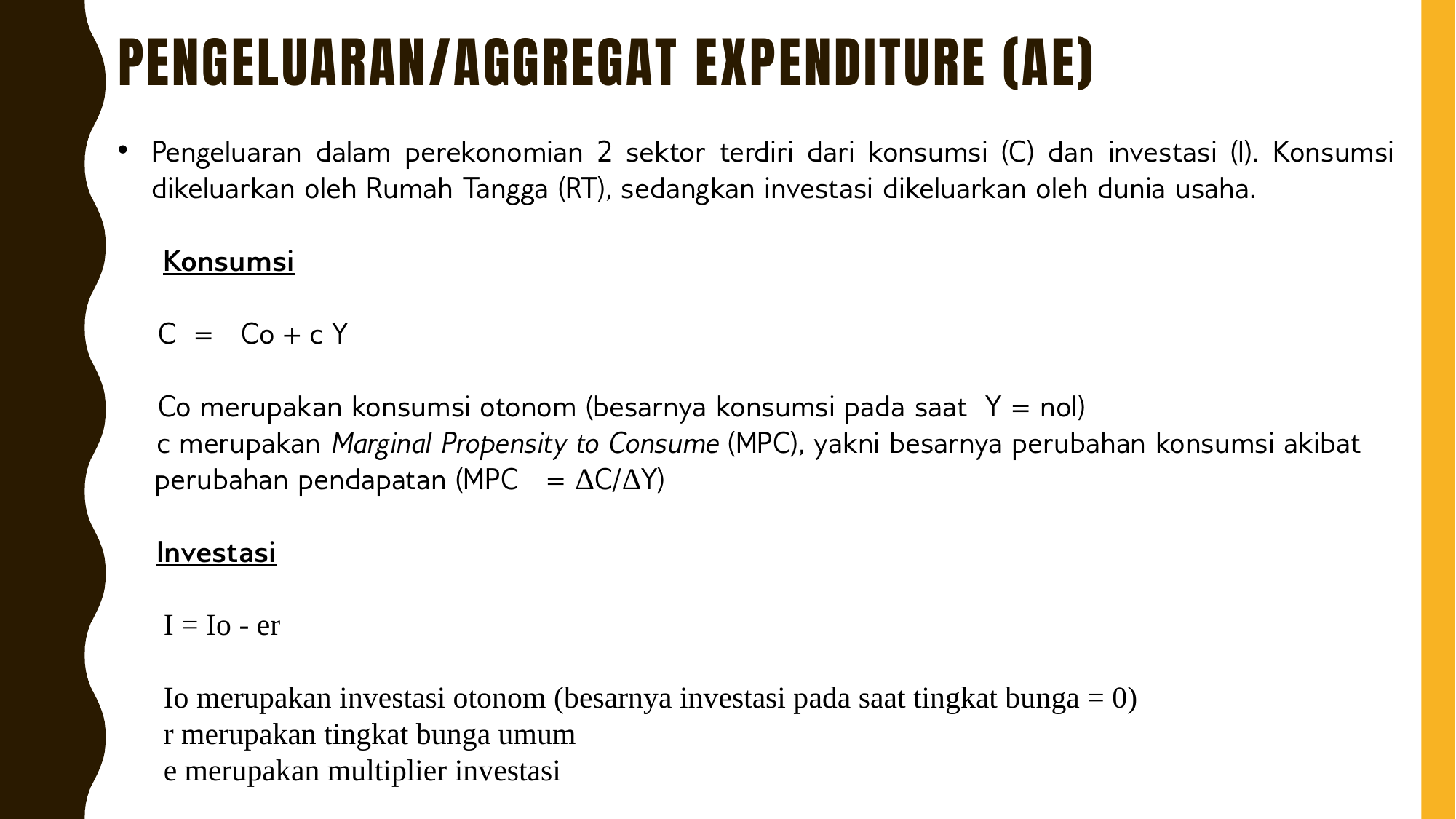

# Pengeluaran/agGregat expenditure (ae)
Pengeluaran dalam perekonomian 2 sektor terdiri dari konsumsi (C) dan investasi (I). Konsumsi dikeluarkan oleh Rumah Tangga (RT), sedangkan investasi dikeluarkan oleh dunia usaha.

     Konsumsi

   C  =   Co + c Y

   Co merupakan konsumsi otonom (besarnya konsumsi pada saat  Y = nol)
c merupakan Marginal Propensity to Consume (MPC), yakni besarnya perubahan konsumsi akibat perubahan pendapatan (MPC   = ΔC/ΔY)

Investasi

      I = Io - er

      Io merupakan investasi otonom (besarnya investasi pada saat tingkat bunga = 0)
      r merupakan tingkat bunga umum
      e merupakan multiplier investasi